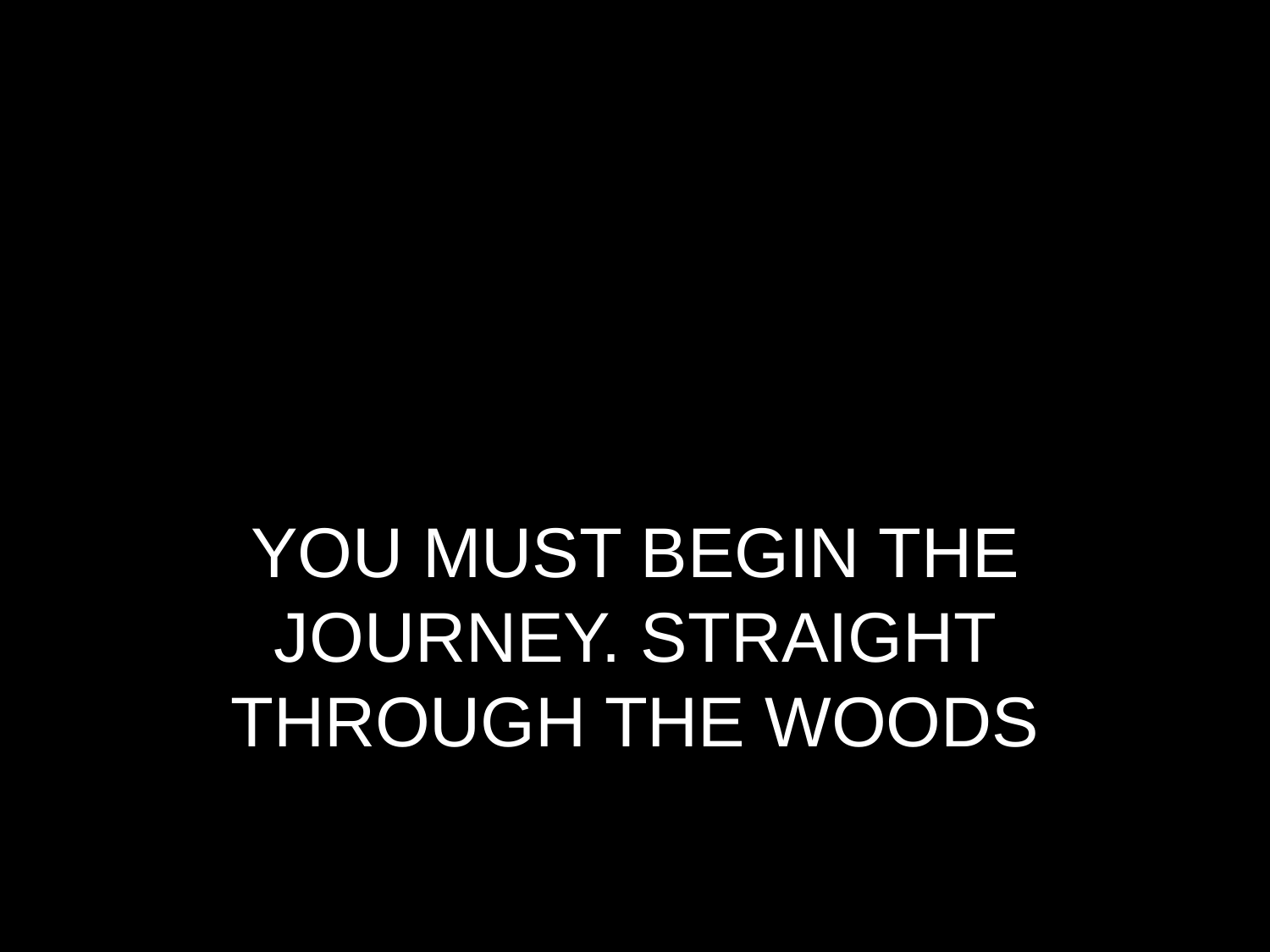

# YOU MUST BEGIN THE JOURNEY. STRAIGHT THROUGH THE WOODS